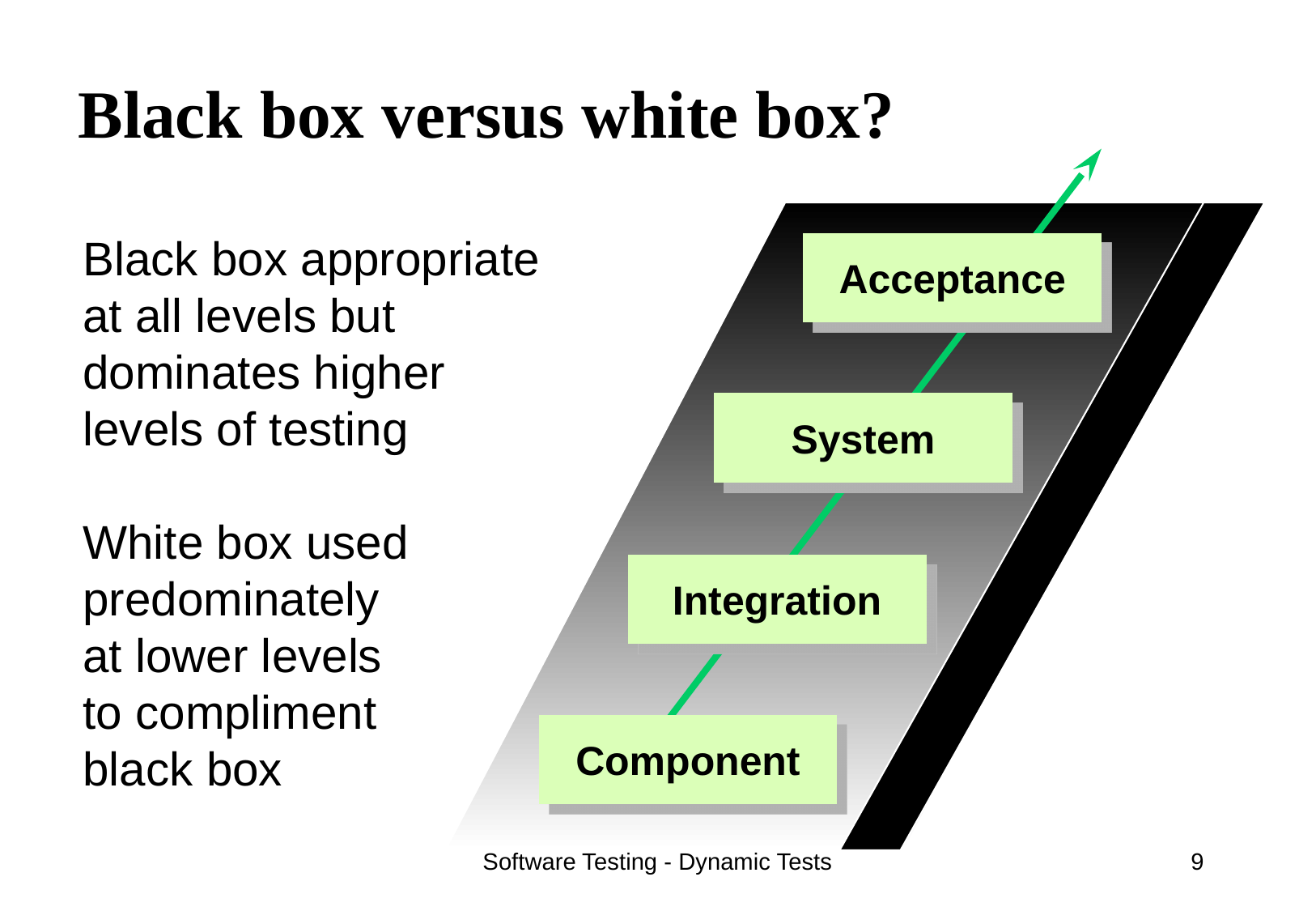

# Black box versus white box?

Acceptance
System
Integration
Component

Black box appropriate
at all levels but
dominates higher
levels of testing

White box used
predominately
at lower levels
to compliment
black box
Software Testing - Dynamic Tests
9